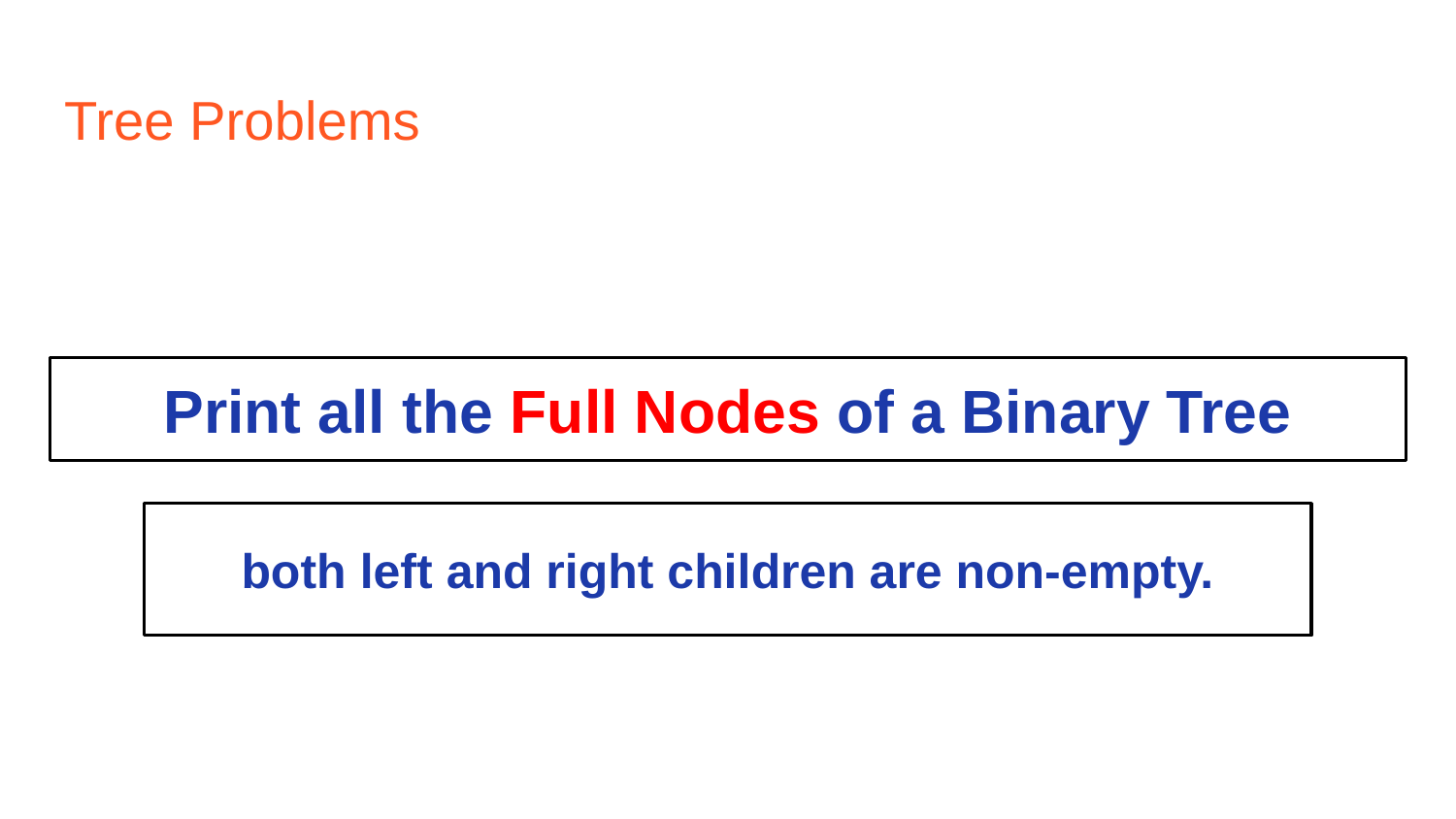

# Tree Problems
Print all the Full Nodes of a Binary Tree
both left and right children are non-empty.